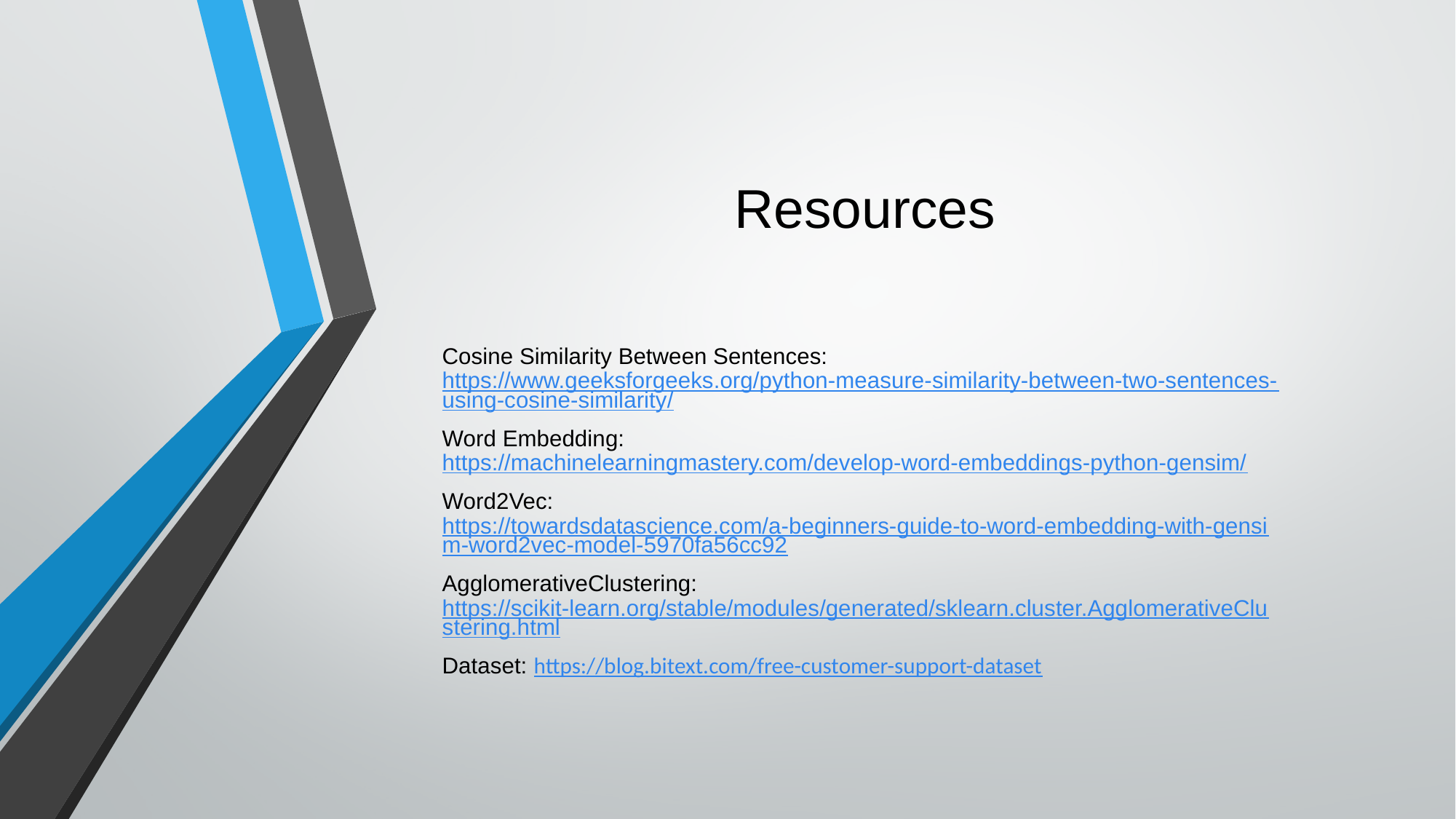

# Resources

Cosine Similarity Between Sentences: https://www.geeksforgeeks.org/python-measure-similarity-between-two-sentences-using-cosine-similarity/
Word Embedding: https://machinelearningmastery.com/develop-word-embeddings-python-gensim/
Word2Vec: https://towardsdatascience.com/a-beginners-guide-to-word-embedding-with-gensim-word2vec-model-5970fa56cc92
AgglomerativeClustering: https://scikit-learn.org/stable/modules/generated/sklearn.cluster.AgglomerativeClustering.html
Dataset: https://blog.bitext.com/free-customer-support-dataset